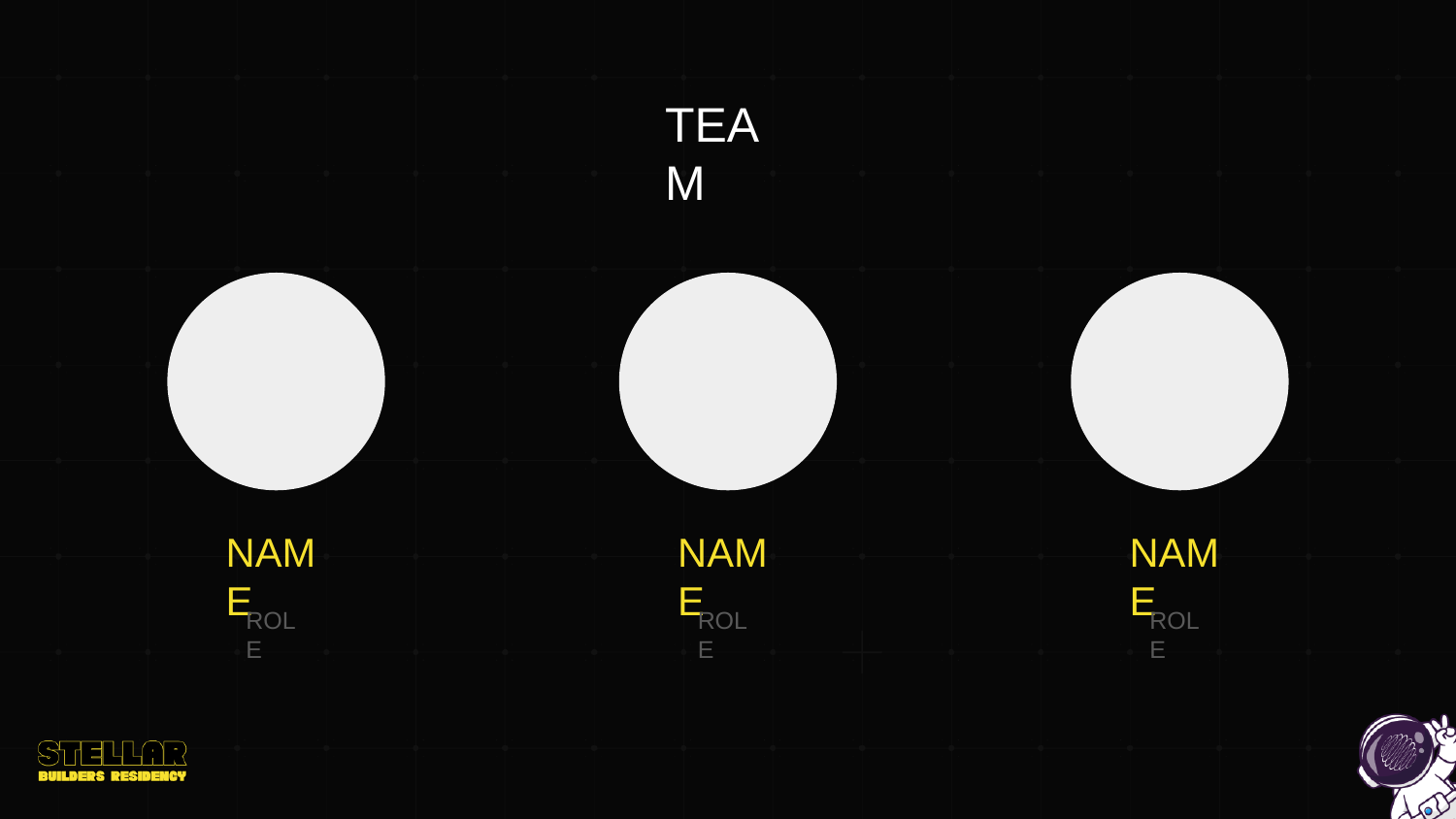

TEAM

NAME
NAME
NAME
ROLE
ROLE
ROLE